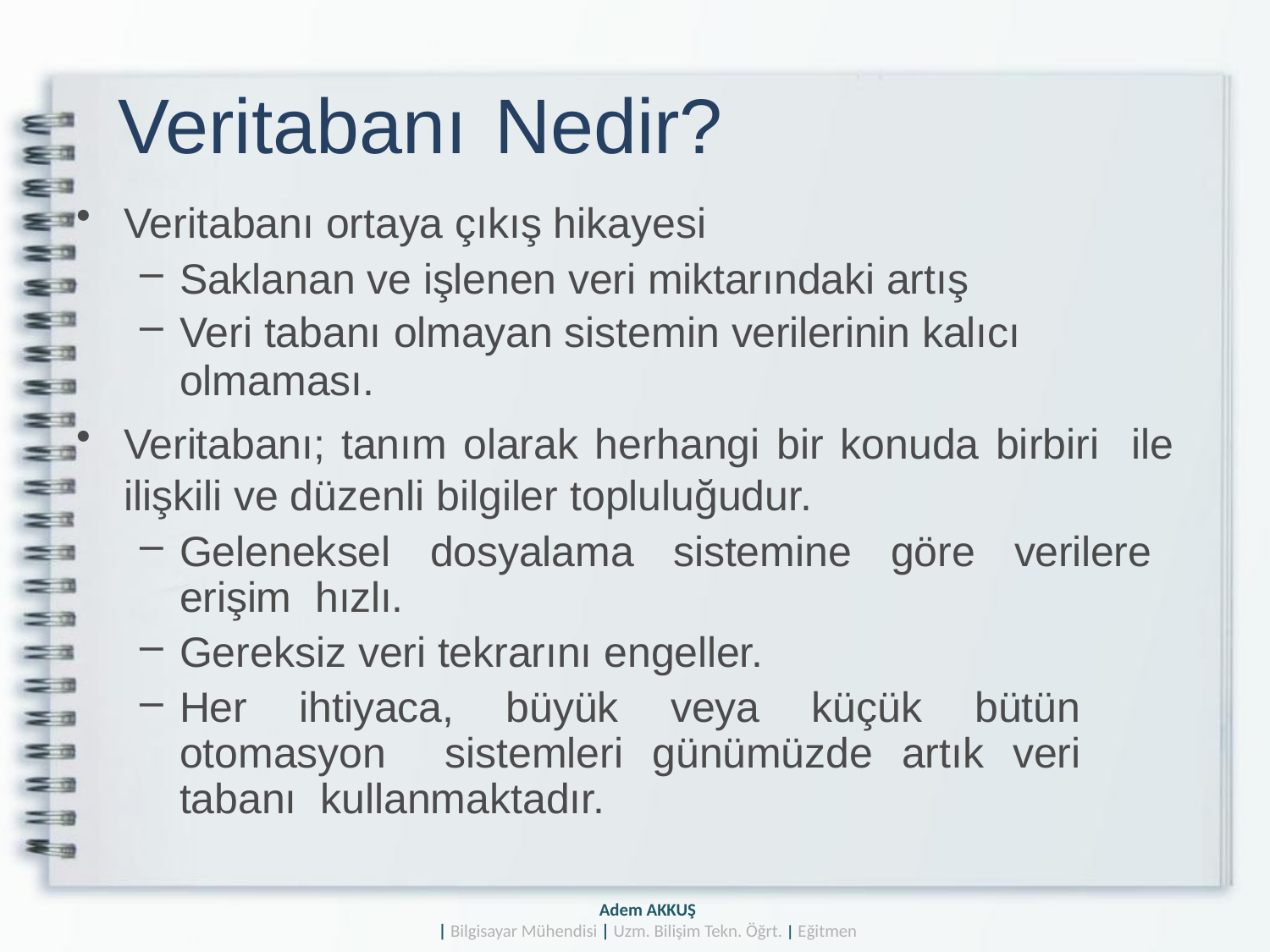

# Veritabanı	Nedir?
Veritabanı ortaya çıkış hikayesi
Saklanan ve işlenen veri miktarındaki artış
Veri tabanı olmayan sistemin verilerinin kalıcı
olmaması.
Veritabanı; tanım olarak herhangi bir konuda birbiri  ile ilişkili ve düzenli bilgiler topluluğudur.
Geleneksel dosyalama sistemine göre verilere erişim  hızlı.
Gereksiz veri tekrarını engeller.
Her ihtiyaca, büyük veya küçük bütün otomasyon  sistemleri günümüzde artık veri tabanı  kullanmaktadır.
Adem AKKUŞ
| Bilgisayar Mühendisi | Uzm. Bilişim Tekn. Öğrt. | Eğitmen